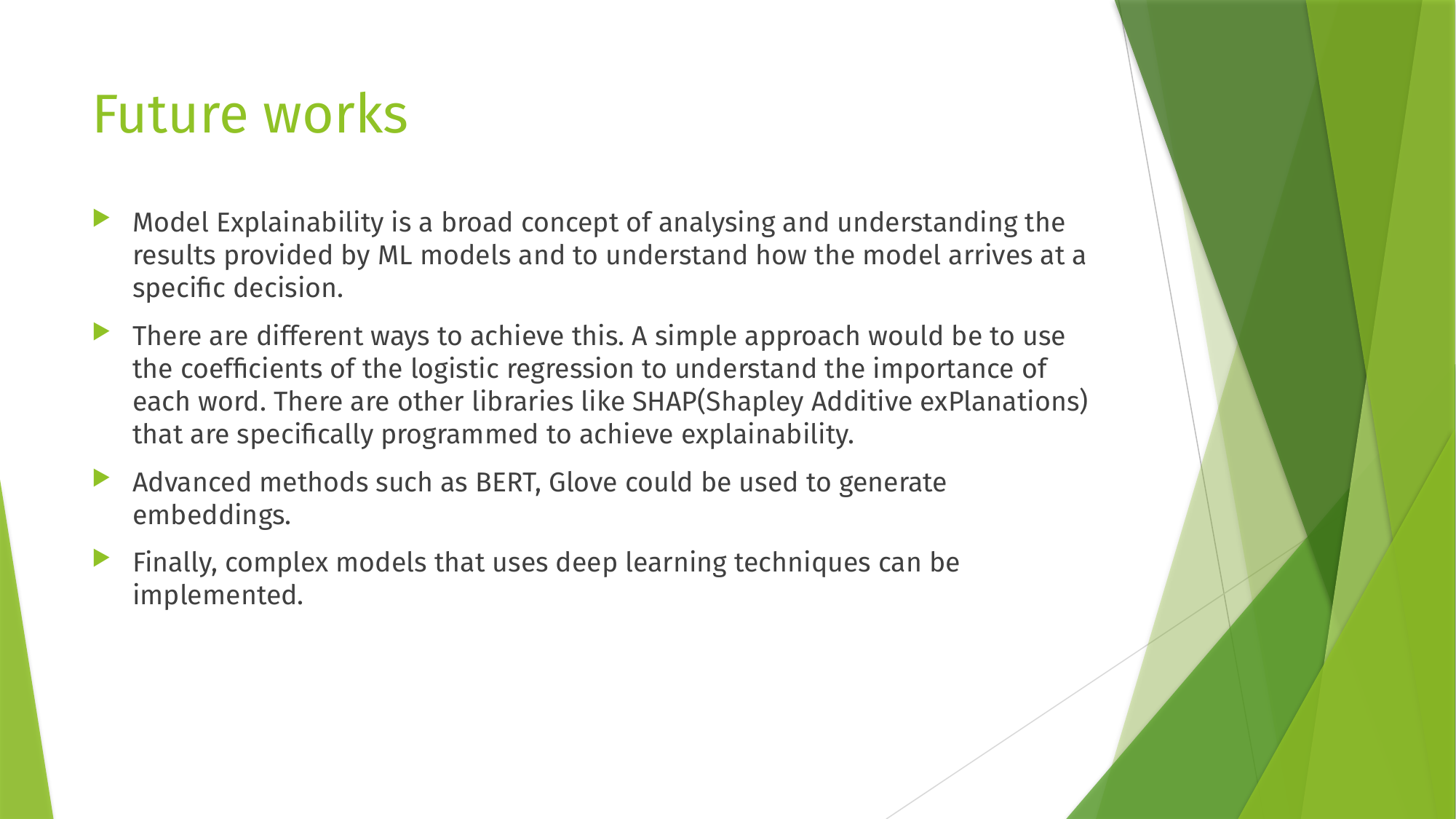

# Future works
Model Explainability is a broad concept of analysing and understanding the results provided by ML models and to understand how the model arrives at a specific decision.
There are different ways to achieve this. A simple approach would be to use the coefficients of the logistic regression to understand the importance of each word. There are other libraries like SHAP(Shapley Additive exPlanations) that are specifically programmed to achieve explainability.
Advanced methods such as BERT, Glove could be used to generate embeddings.
Finally, complex models that uses deep learning techniques can be implemented.